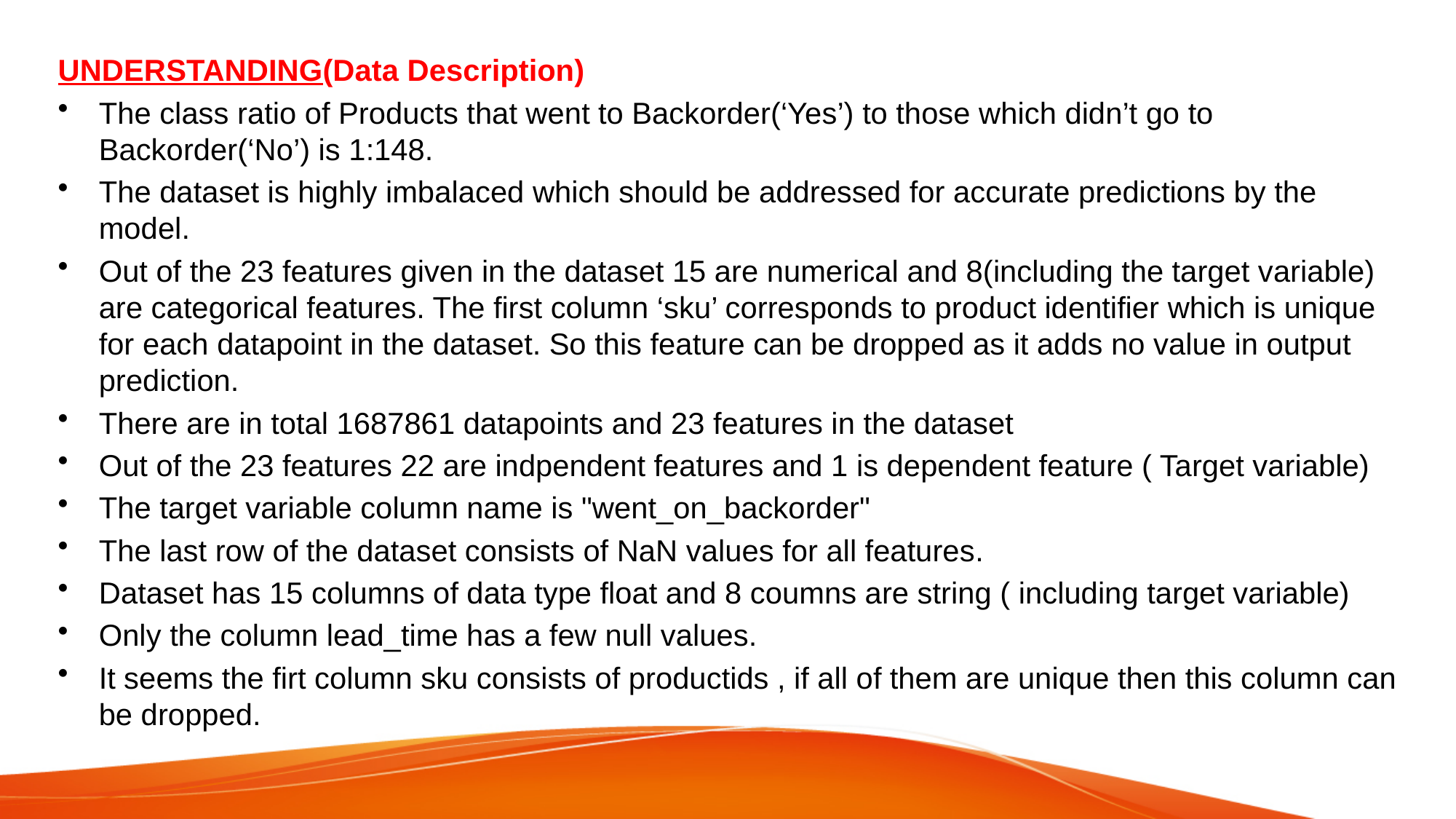

UNDERSTANDING(Data Description)
The class ratio of Products that went to Backorder(‘Yes’) to those which didn’t go to Backorder(‘No’) is 1:148.
The dataset is highly imbalaced which should be addressed for accurate predictions by the model.
Out of the 23 features given in the dataset 15 are numerical and 8(including the target variable) are categorical features. The first column ‘sku’ corresponds to product identifier which is unique for each datapoint in the dataset. So this feature can be dropped as it adds no value in output prediction.
There are in total 1687861 datapoints and 23 features in the dataset
Out of the 23 features 22 are indpendent features and 1 is dependent feature ( Target variable)
The target variable column name is "went_on_backorder"
The last row of the dataset consists of NaN values for all features.
Dataset has 15 columns of data type float and 8 coumns are string ( including target variable)
Only the column lead_time has a few null values.
It seems the firt column sku consists of productids , if all of them are unique then this column can be dropped.